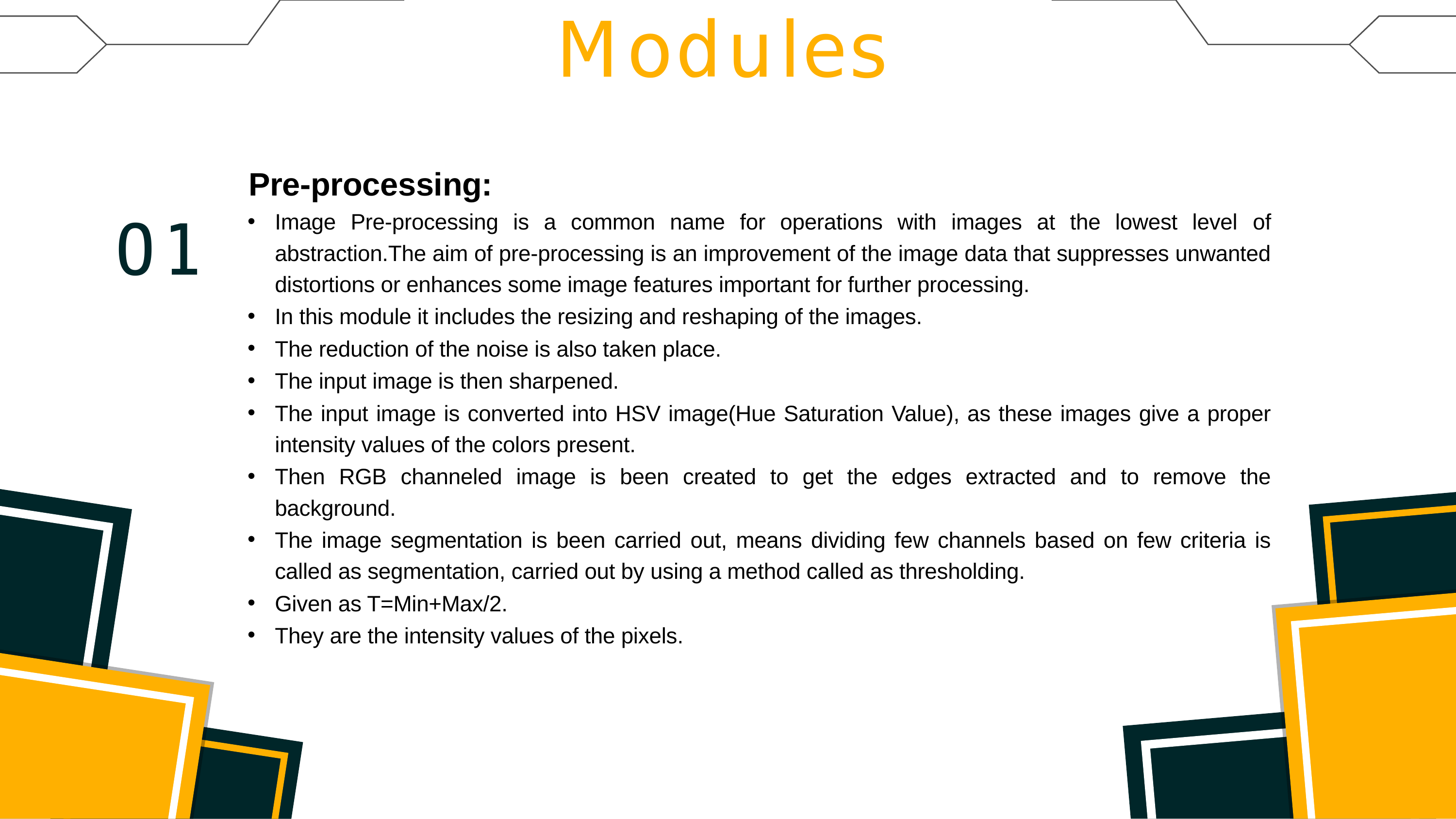

# Modules

01
Pre-processing:
Image Pre-processing is a common name for operations with images at the lowest level of abstraction.The aim of pre-processing is an improvement of the image data that suppresses unwanted distortions or enhances some image features important for further processing.
In this module it includes the resizing and reshaping of the images.
The reduction of the noise is also taken place.
The input image is then sharpened.
The input image is converted into HSV image(Hue Saturation Value), as these images give a proper intensity values of the colors present.
Then RGB channeled image is been created to get the edges extracted and to remove the background.
The image segmentation is been carried out, means dividing few channels based on few criteria is called as segmentation, carried out by using a method called as thresholding.
Given as T=Min+Max/2.
They are the intensity values of the pixels.